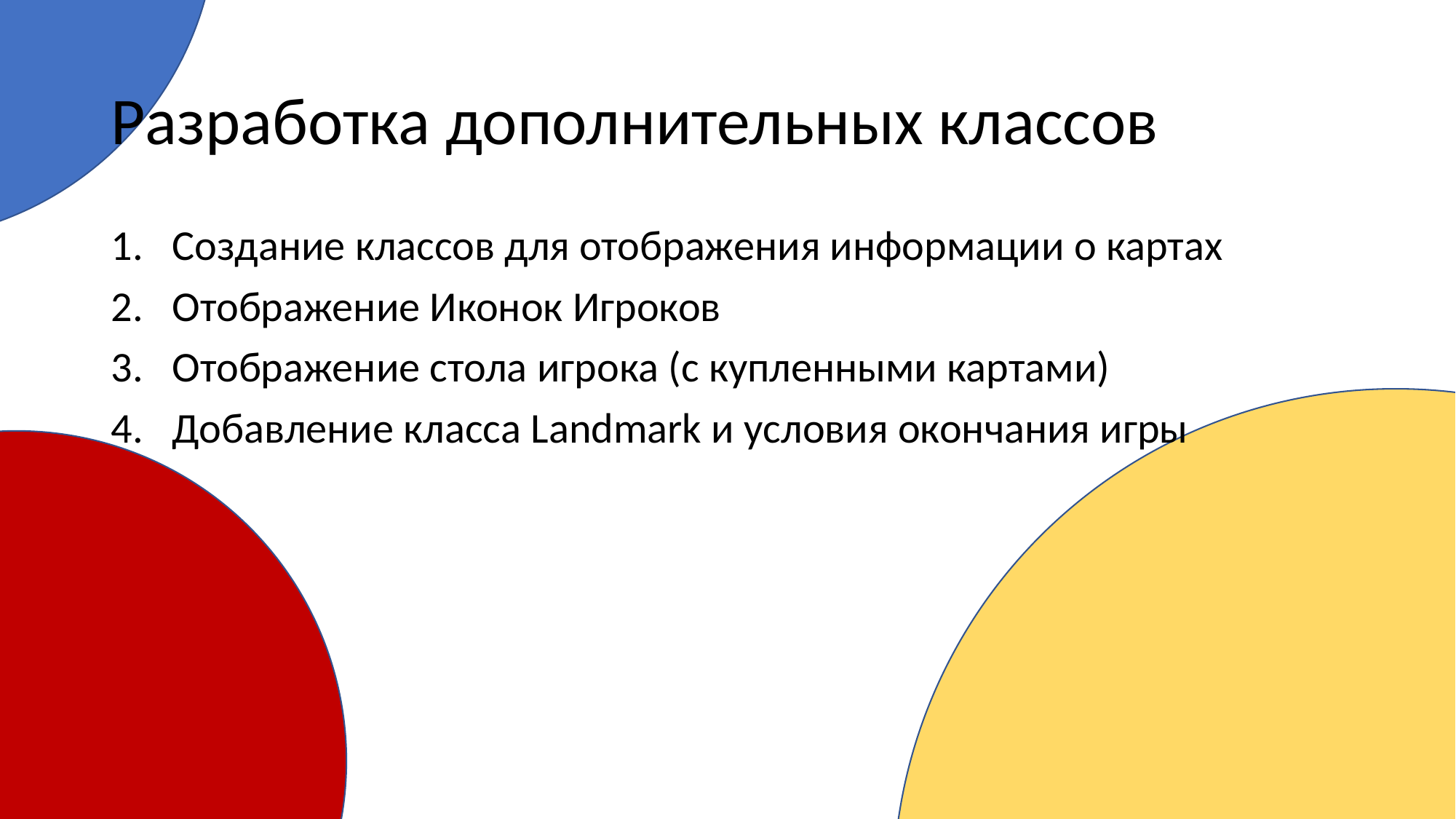

# Разработка дополнительных классов
Создание классов для отображения информации о картах
Отображение Иконок Игроков
Отображение стола игрока (с купленными картами)
Добавление класса Landmark и условия окончания игры